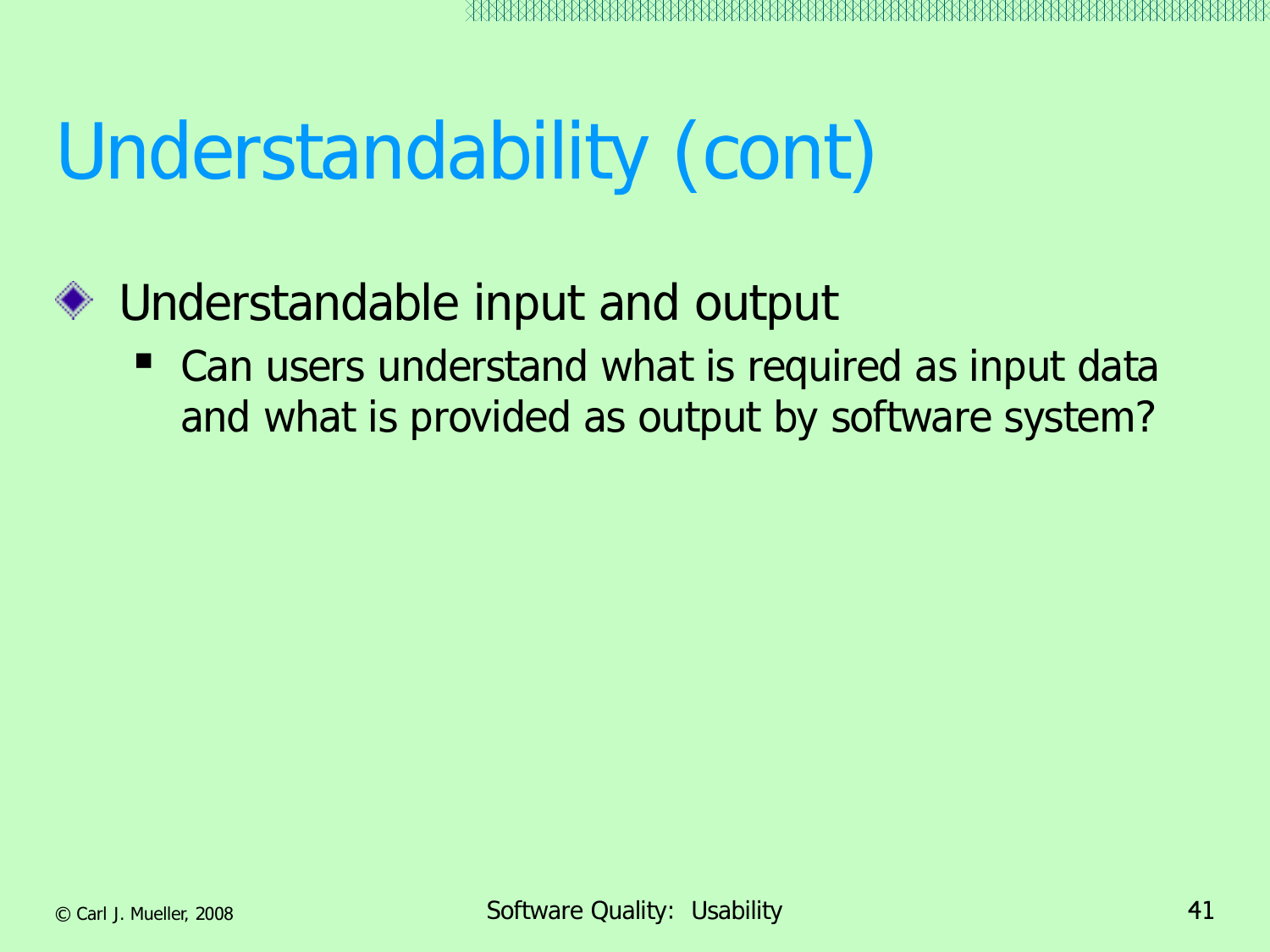

# Understandability (cont)
Understandable input and output
Can users understand what is required as input data and what is provided as output by software system?
© Carl J. Mueller, 2008
Software Quality:  Usability
41